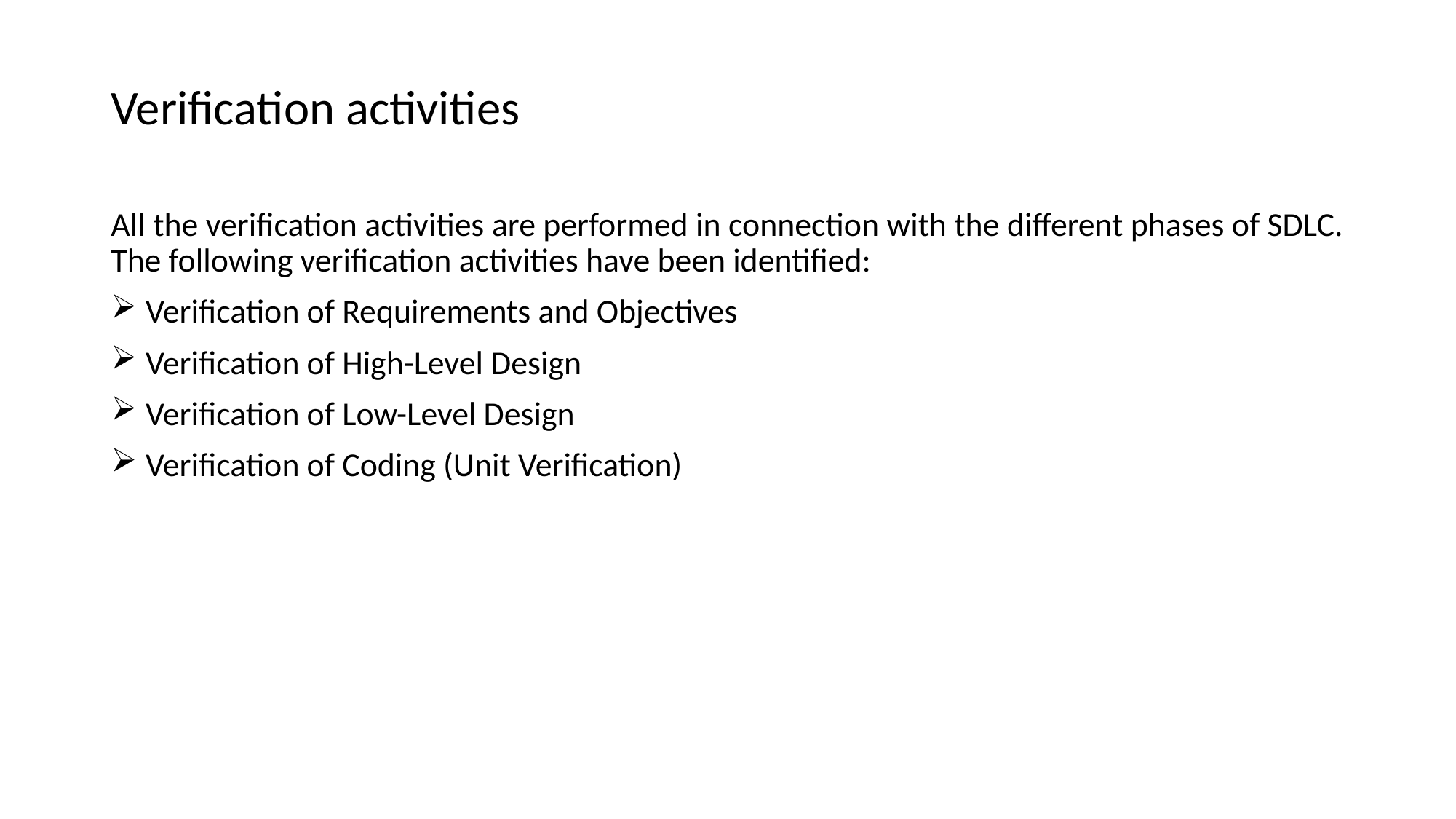

# Verification activities
All the verification activities are performed in connection with the different phases of SDLC. The following verification activities have been identified:
 Verification of Requirements and Objectives
 Verification of High-Level Design
 Verification of Low-Level Design
 Verification of Coding (Unit Verification)